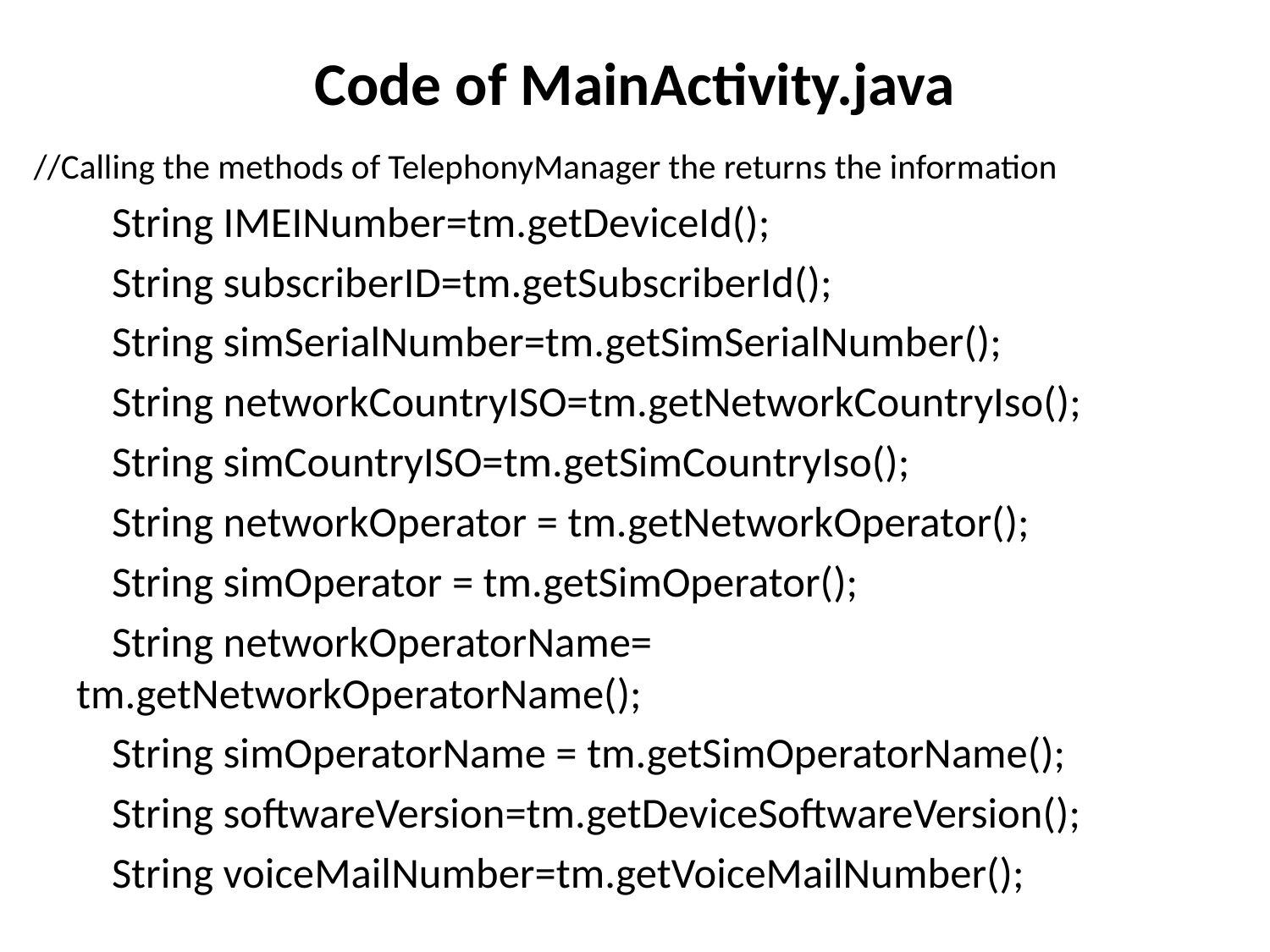

# Code of MainActivity.java
//Calling the methods of TelephonyManager the returns the information
        String IMEINumber=tm.getDeviceId();
        String subscriberID=tm.getSubscriberId();
        String simSerialNumber=tm.getSimSerialNumber();
        String networkCountryISO=tm.getNetworkCountryIso();
        String simCountryISO=tm.getSimCountryIso();
        String networkOperator = tm.getNetworkOperator();
        String simOperator = tm.getSimOperator();
        String networkOperatorName=        tm.getNetworkOperatorName();
        String simOperatorName = tm.getSimOperatorName();
        String softwareVersion=tm.getDeviceSoftwareVersion();
        String voiceMailNumber=tm.getVoiceMailNumber();